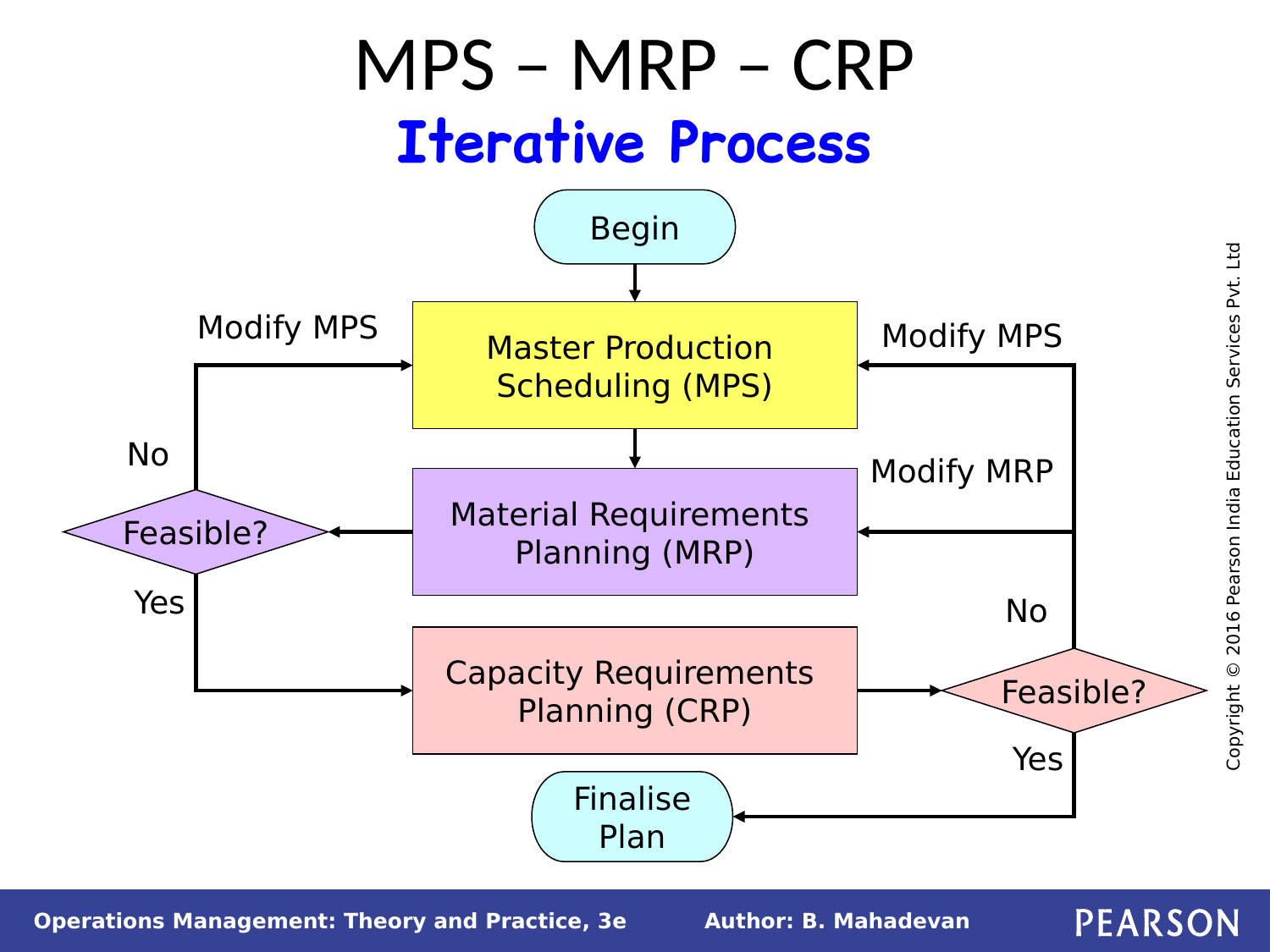

# MPS – MRP – CRP Iterative Process
Begin
Modify MPS
Master Production
Scheduling (MPS)
Modify MPS
No
Modify MRP
Material Requirements
Planning (MRP)
Feasible?
Yes
No
Capacity Requirements
Planning (CRP)
Feasible?
Yes
Finalise
Plan